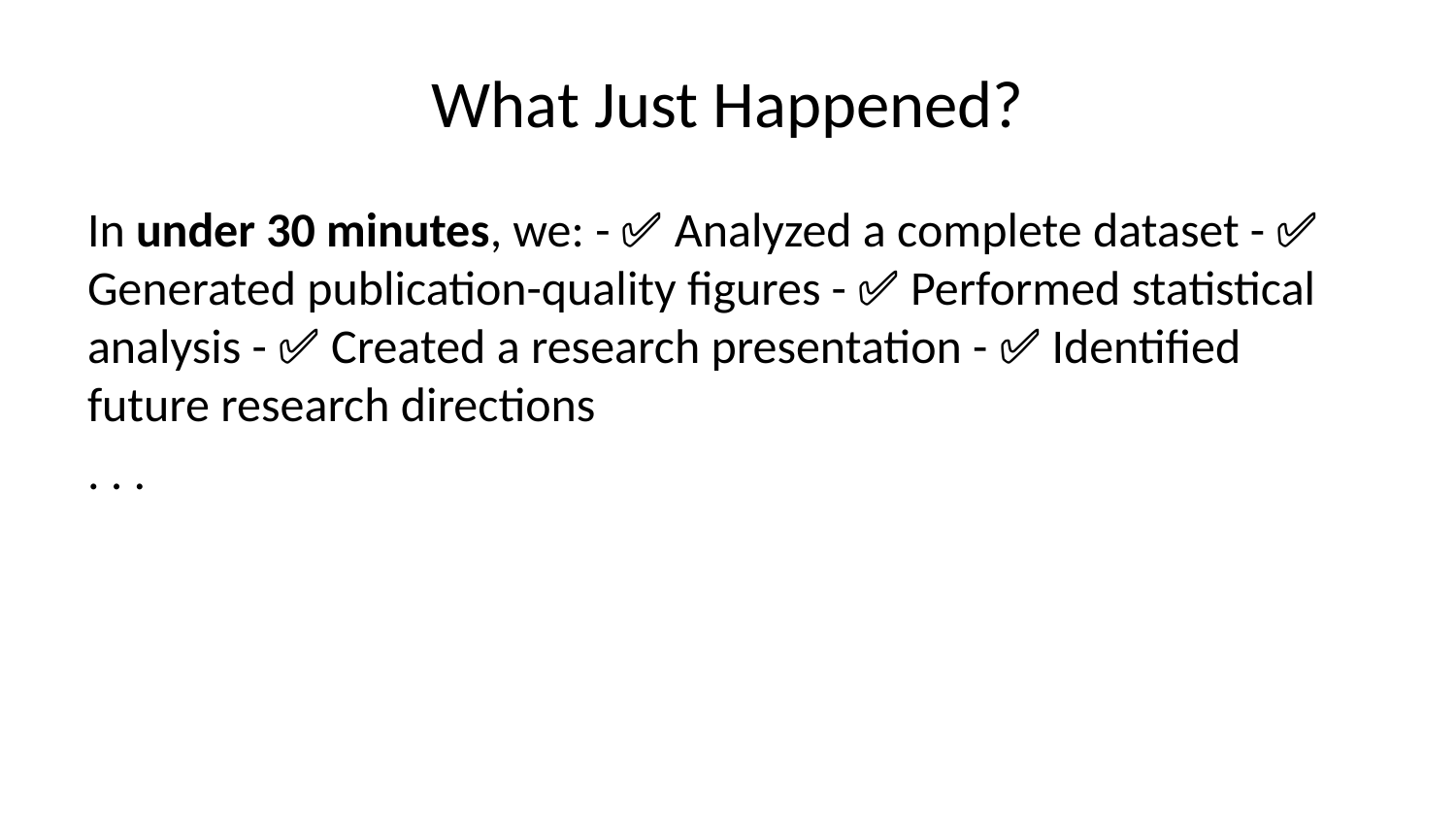

# What Just Happened?
In under 30 minutes, we: - ✅ Analyzed a complete dataset - ✅ Generated publication-quality figures - ✅ Performed statistical analysis - ✅ Created a research presentation - ✅ Identified future research directions
. . .